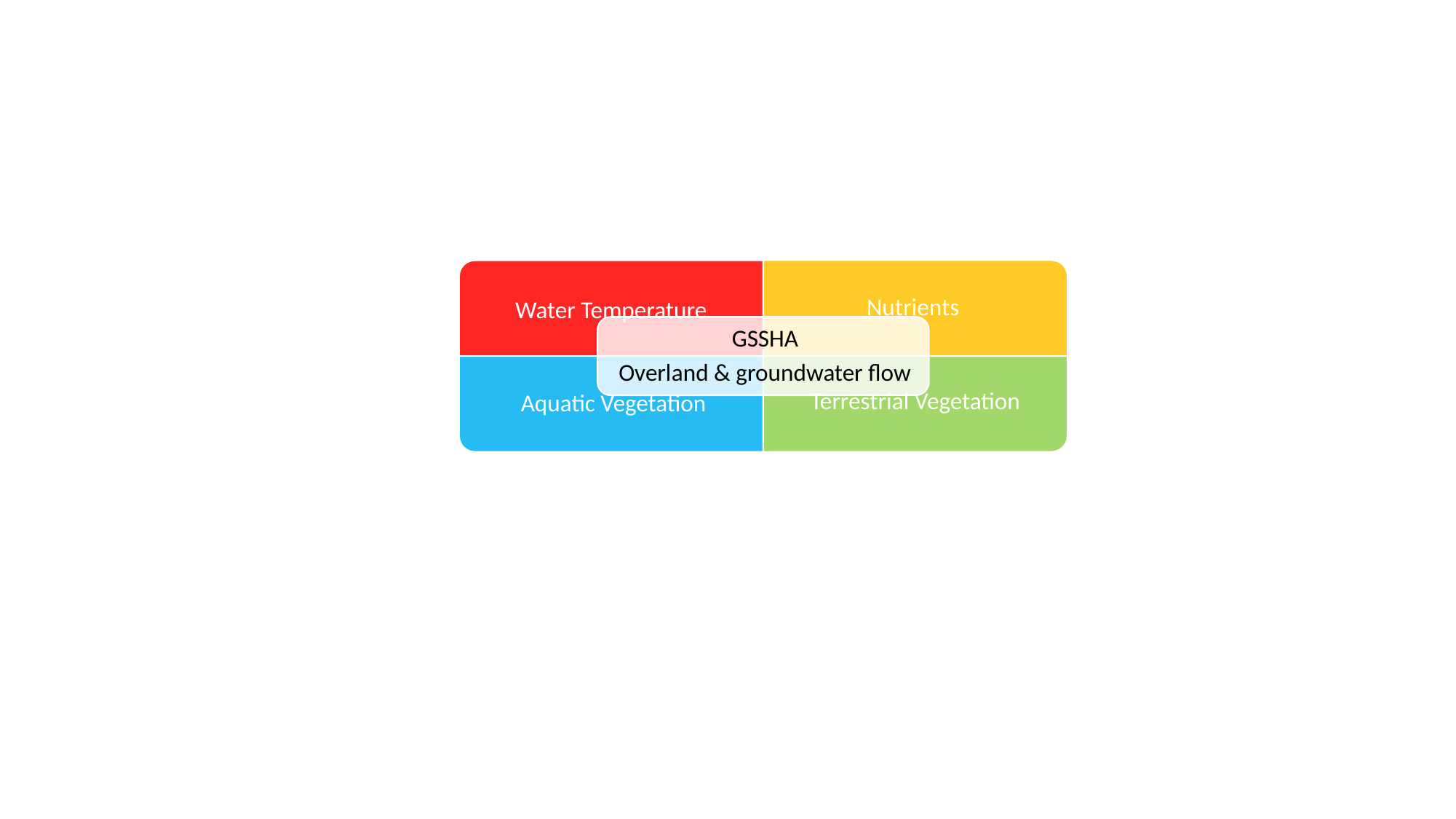

Water Temperature
Nutrients
Aquatic Vegetation
Terrestrial Vegetation
GSSHA
Overland & groundwater flow